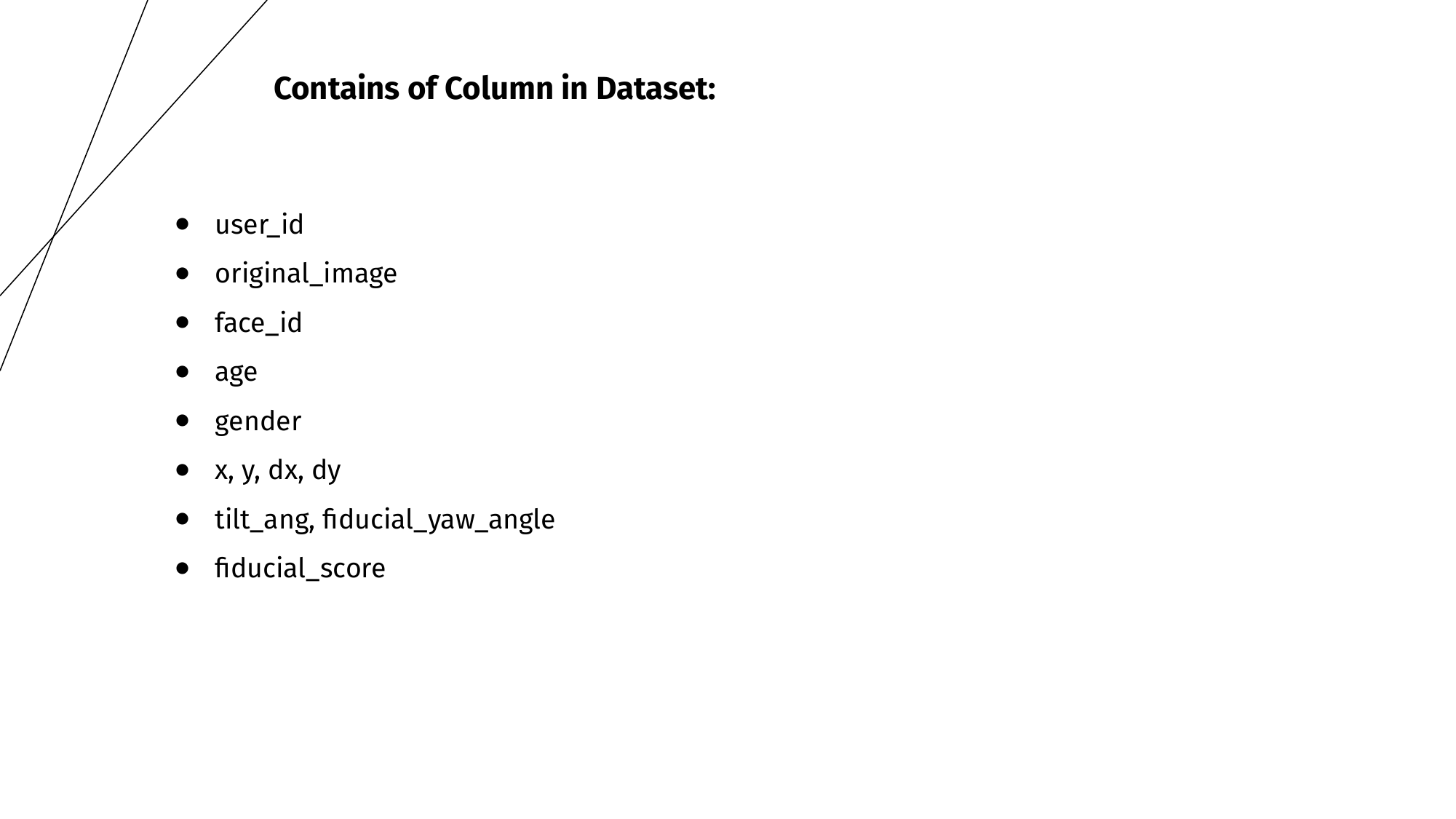

Contains of Column in Dataset:
user_id
original_image
face_id
age
gender
x, y, dx, dy
tilt_ang, fiducial_yaw_angle
fiducial_score